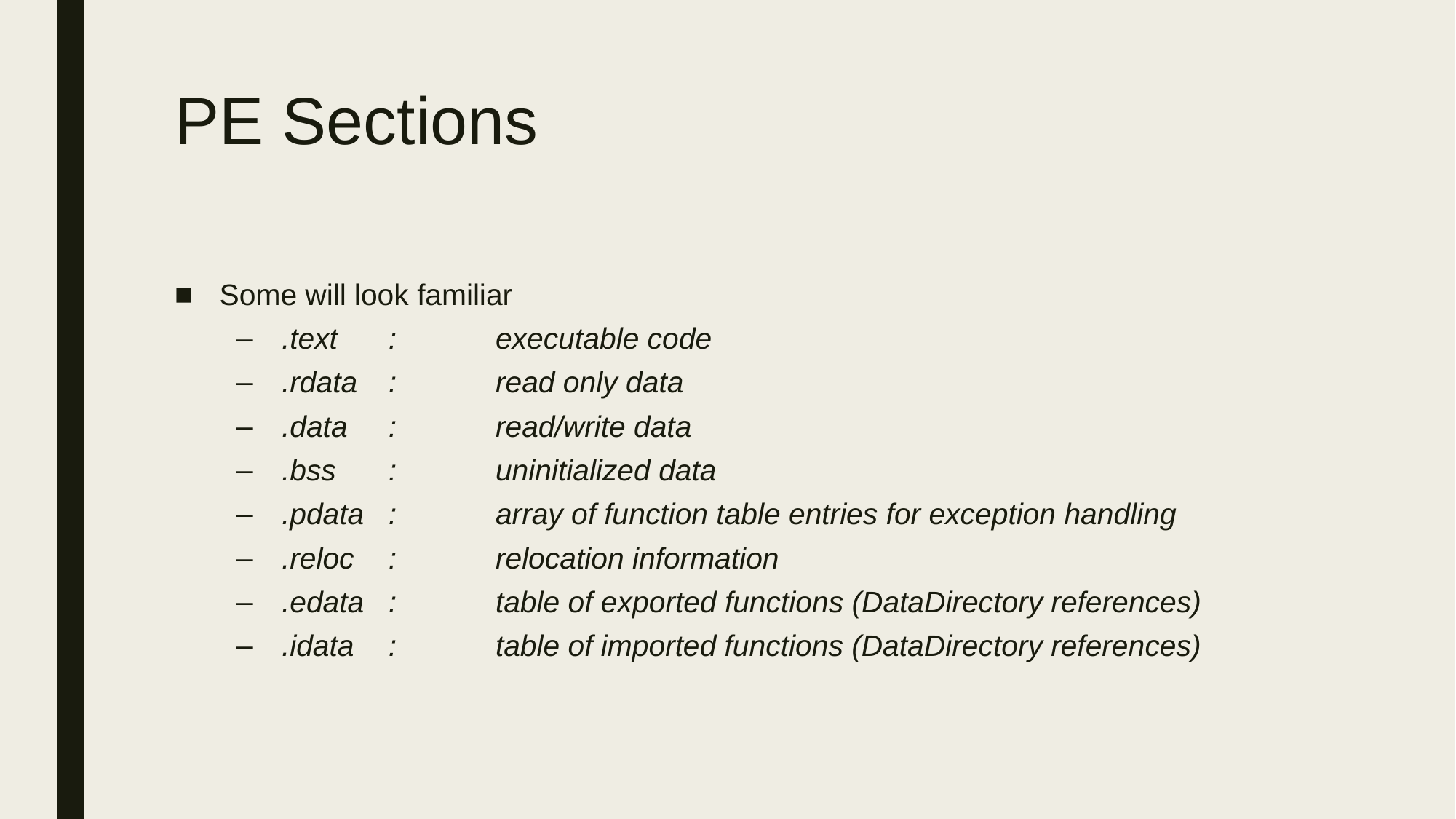

# PE Sections
Some will look familiar
.text		:	executable code
.rdata		:	read only data
.data		:	read/write data
.bss		:	uninitialized data
.pdata		:	array of function table entries for exception handling
.reloc		:	relocation information
.edata		:	table of exported functions (DataDirectory references)
.idata		:	table of imported functions (DataDirectory references)